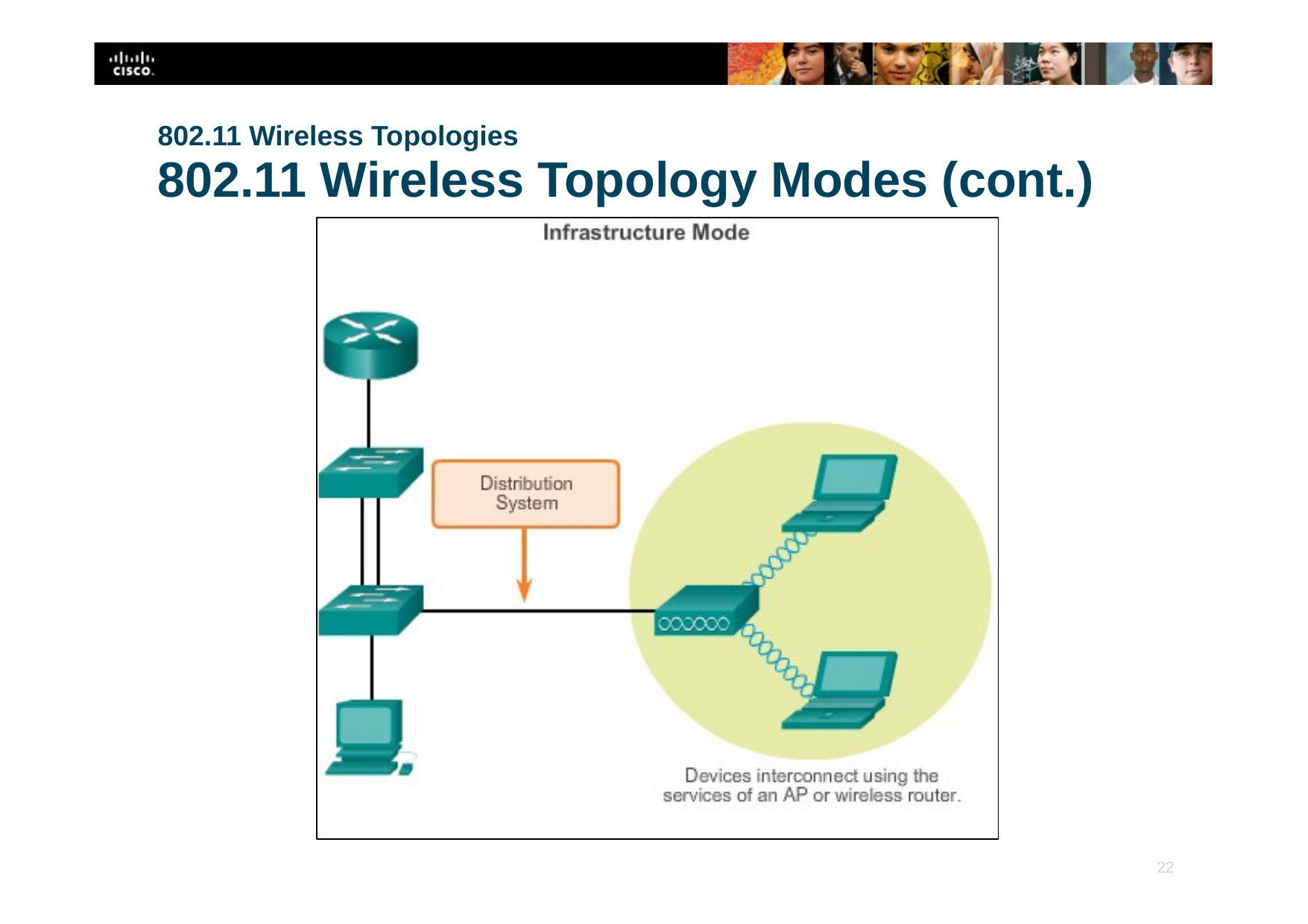

802.11 Wireless Topologies
# 802.11 Wireless Topology Modes (cont.)

22